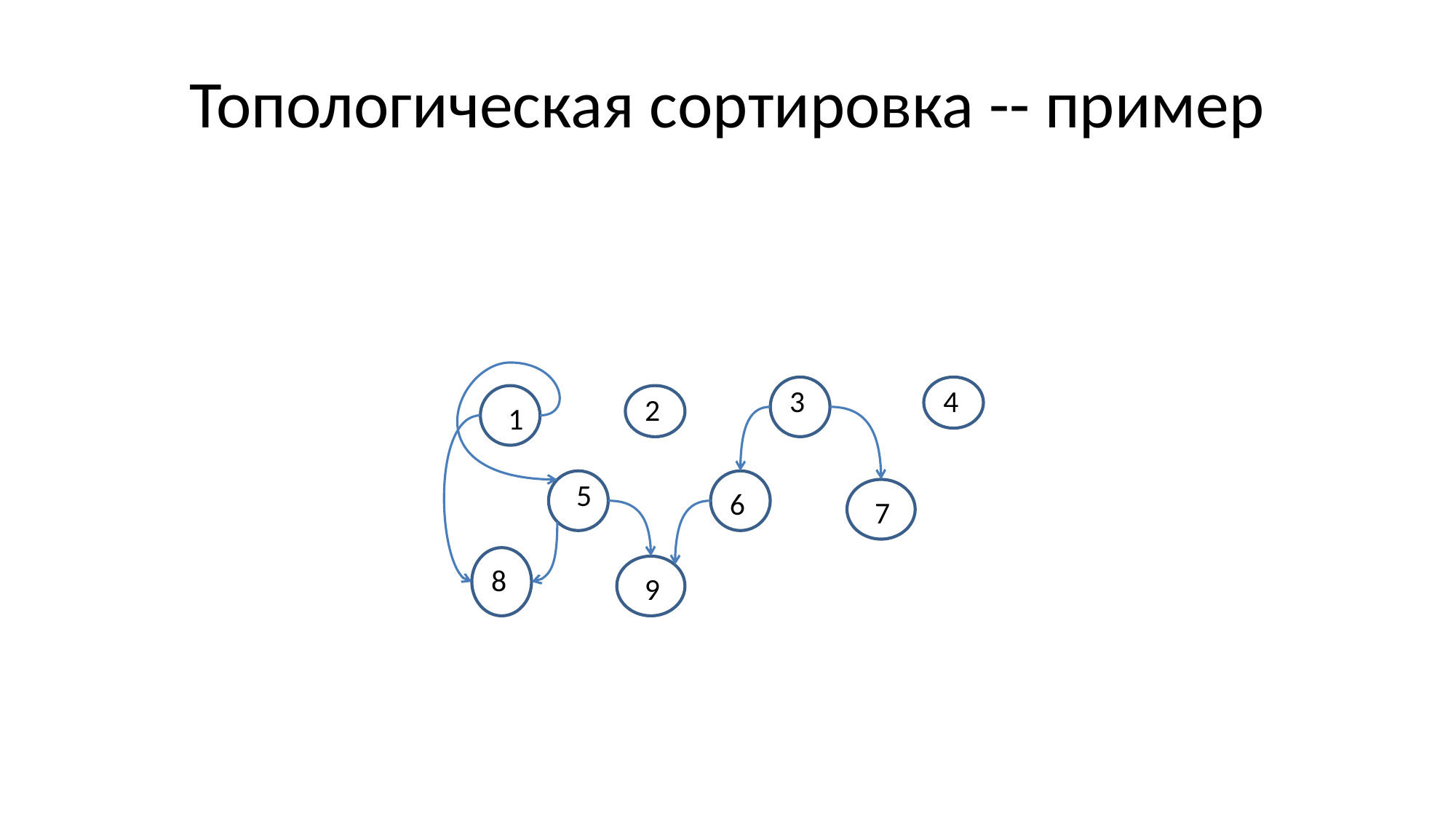

# Топологическая сортировка -- пример

3
4

2

1
5

6

7

8

9